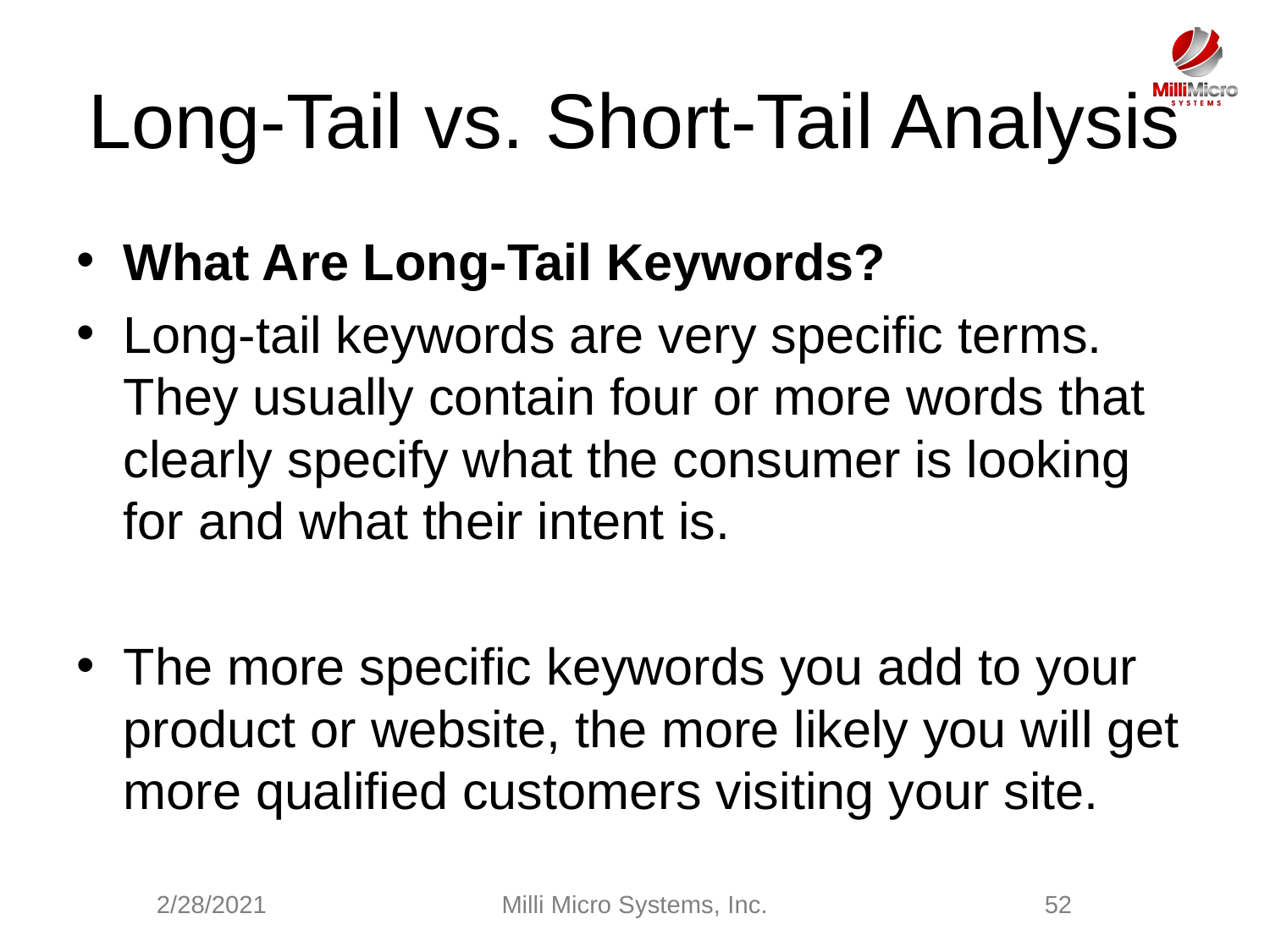

# Long-Tail vs. Short-Tail Analysis
What Are Long-Tail Keywords?
Long-tail keywords are very specific terms. They usually contain four or more words that clearly specify what the consumer is looking for and what their intent is.

The more specific keywords you add to your product or website, the more likely you will get more qualified customers visiting your site.

2/28/2021
Milli Micro Systems, Inc.
52